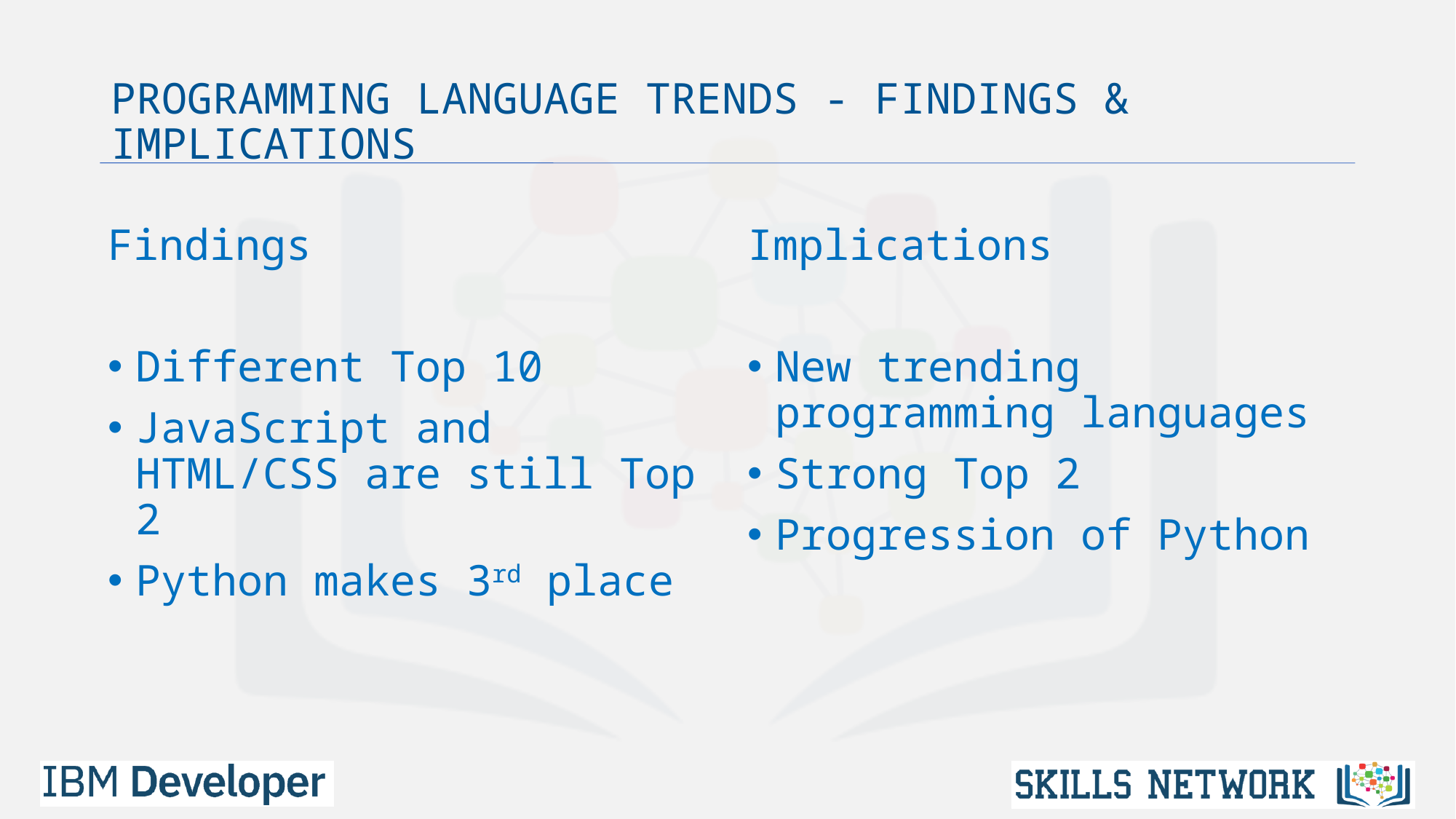

# PROGRAMMING LANGUAGE TRENDS - FINDINGS & IMPLICATIONS
Findings

Different Top 10
JavaScript and HTML/CSS are still Top 2
Python makes 3rd place
Implications

New trending programming languages
Strong Top 2
Progression of Python